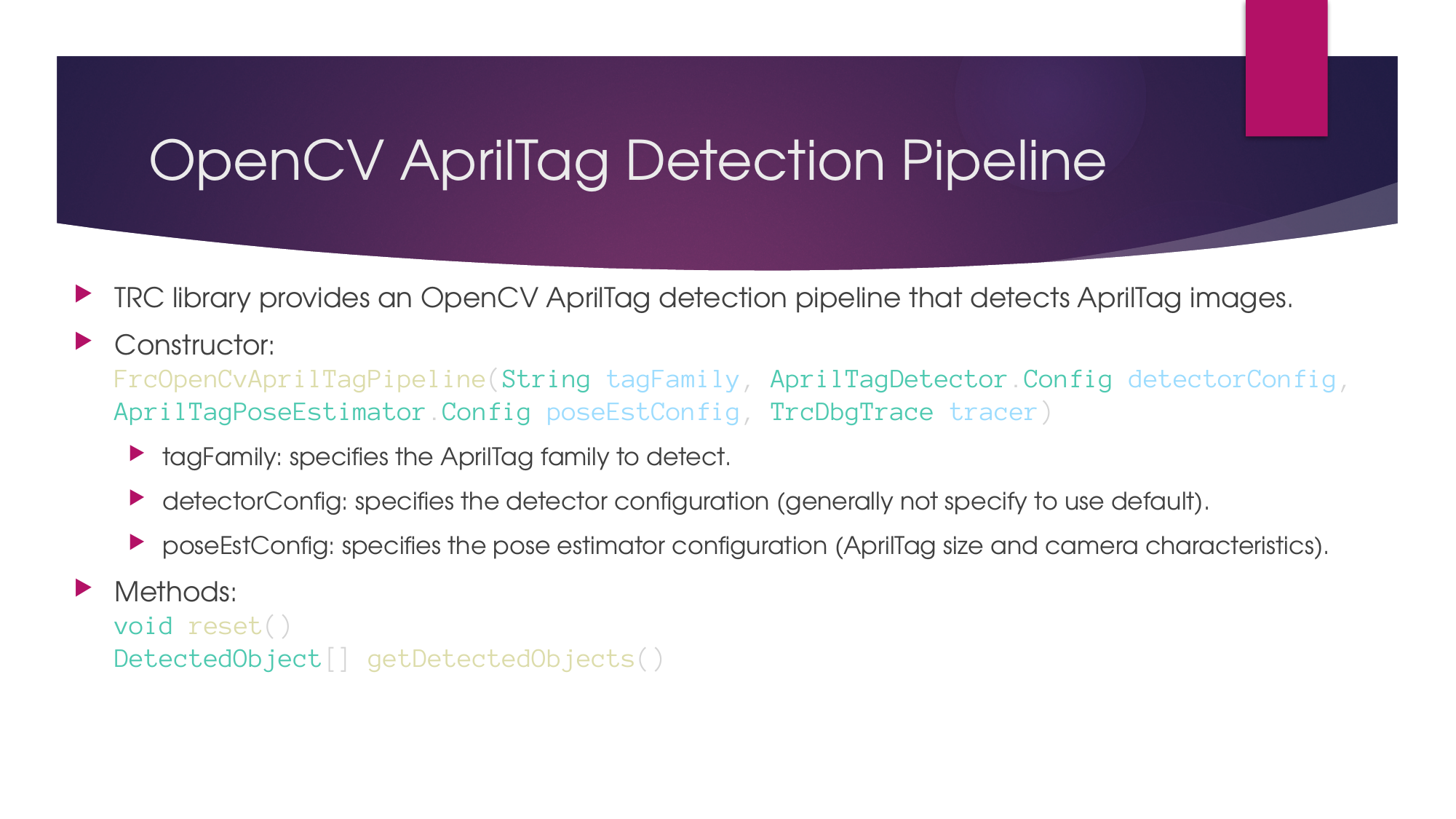

# OpenCV AprilTag Detection Pipeline
TRC library provides an OpenCV AprilTag detection pipeline that detects AprilTag images.
Constructor:
FrcOpenCvAprilTagPipeline(String tagFamily, AprilTagDetector.Config detectorConfig, AprilTagPoseEstimator.Config poseEstConfig, TrcDbgTrace tracer)
tagFamily: specifies the AprilTag family to detect.
detectorConfig: specifies the detector configuration (generally not specify to use default).
poseEstConfig: specifies the pose estimator configuration (AprilTag size and camera characteristics).
Methods:
void reset()
DetectedObject[] getDetectedObjects()